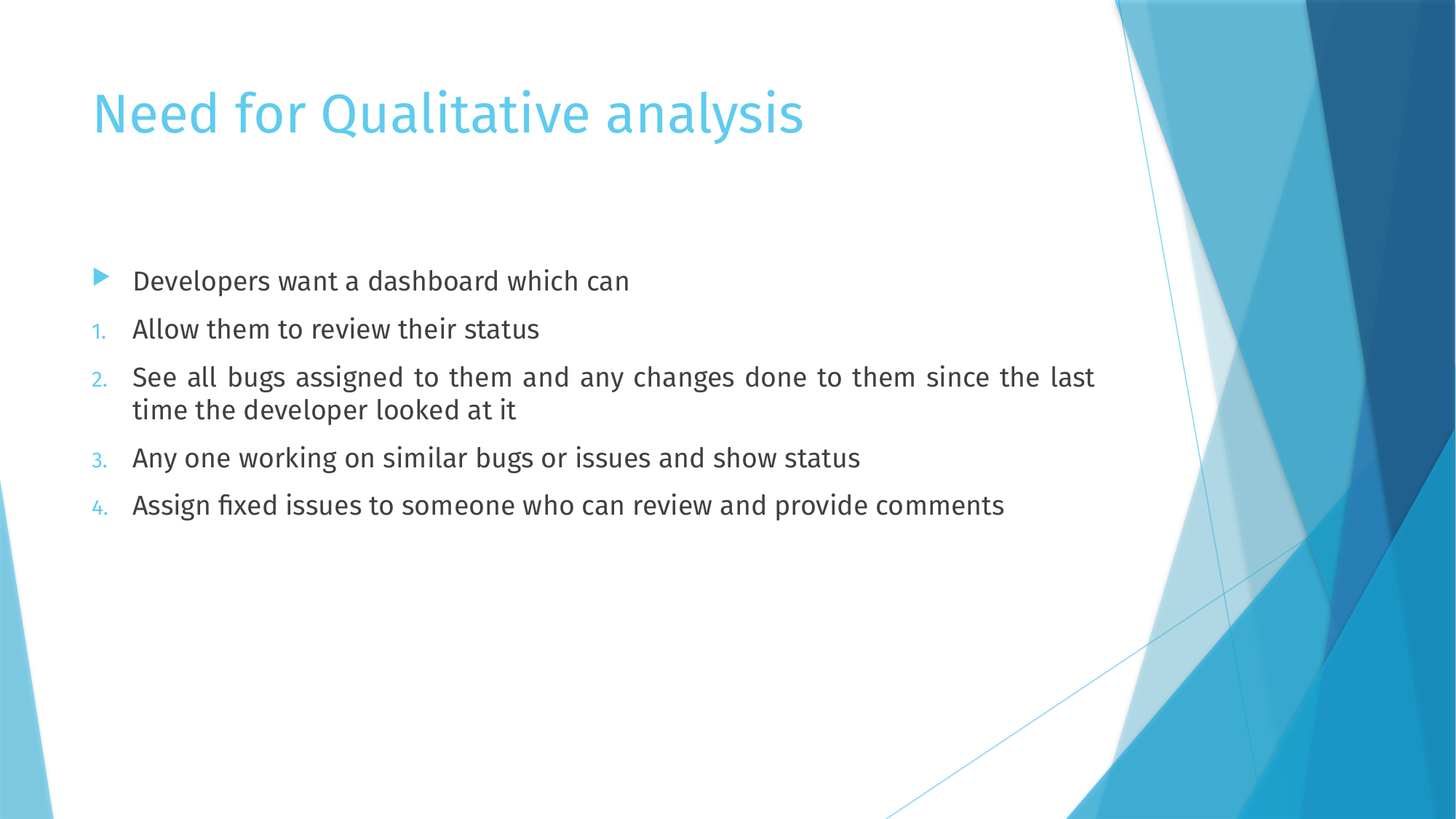

# Need for Qualitative analysis
Developers want a dashboard which can
Allow them to review their status
See all bugs assigned to them and any changes done to them since the last time the developer looked at it
Any one working on similar bugs or issues and show status
Assign fixed issues to someone who can review and provide comments